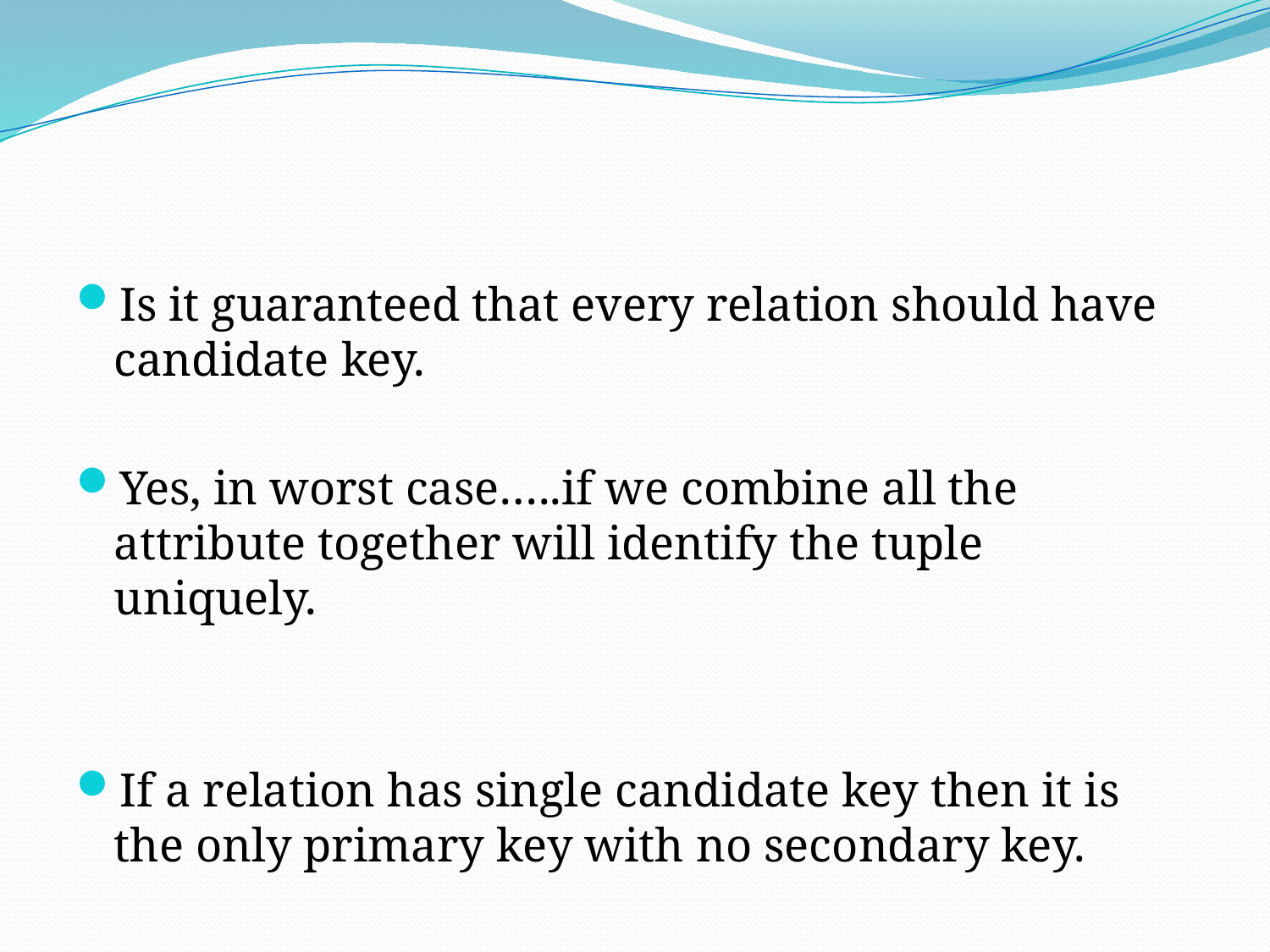

#
Is it guaranteed that every relation should have candidate key.

Yes, in worst case…..if we combine all the attribute together will identify the tuple uniquely.

If a relation has single candidate key then it is the only primary key with no secondary key.